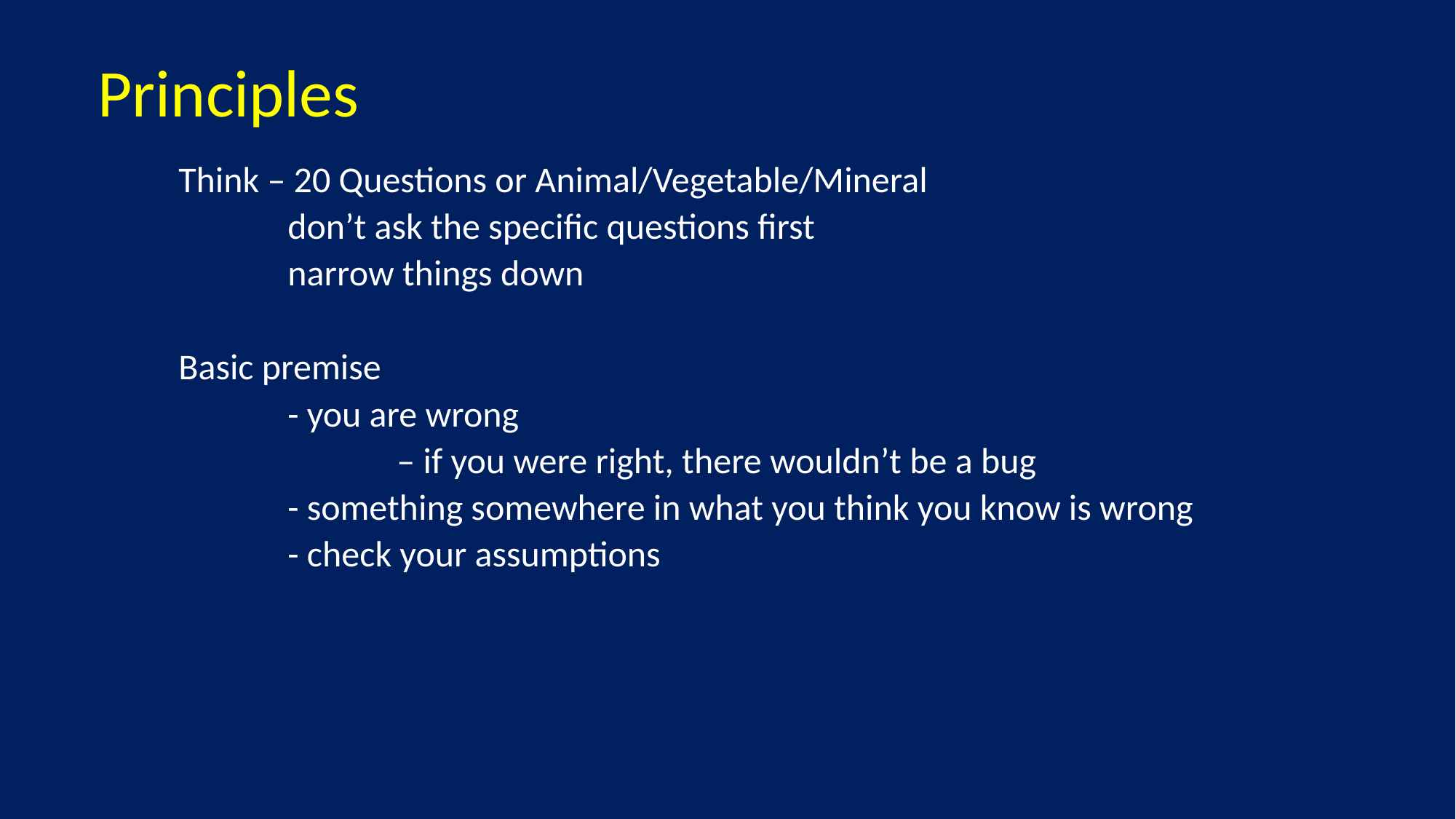

Principles
Think – 20 Questions or Animal/Vegetable/Mineral
	don’t ask the specific questions first
	narrow things down

Basic premise
	- you are wrong
		– if you were right, there wouldn’t be a bug
	- something somewhere in what you think you know is wrong
	- check your assumptions